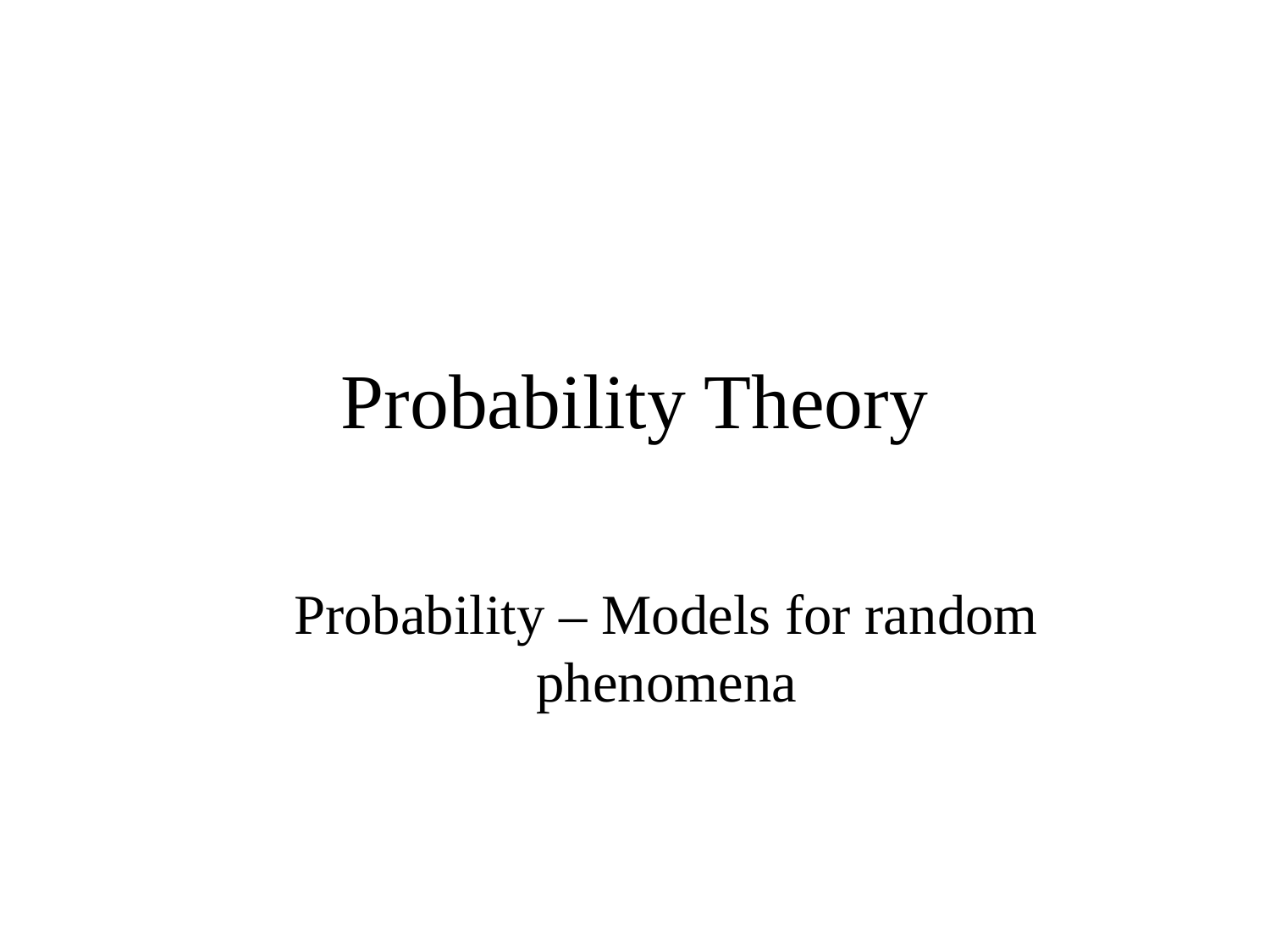

# Probability Theory
Probability – Models for random phenomena